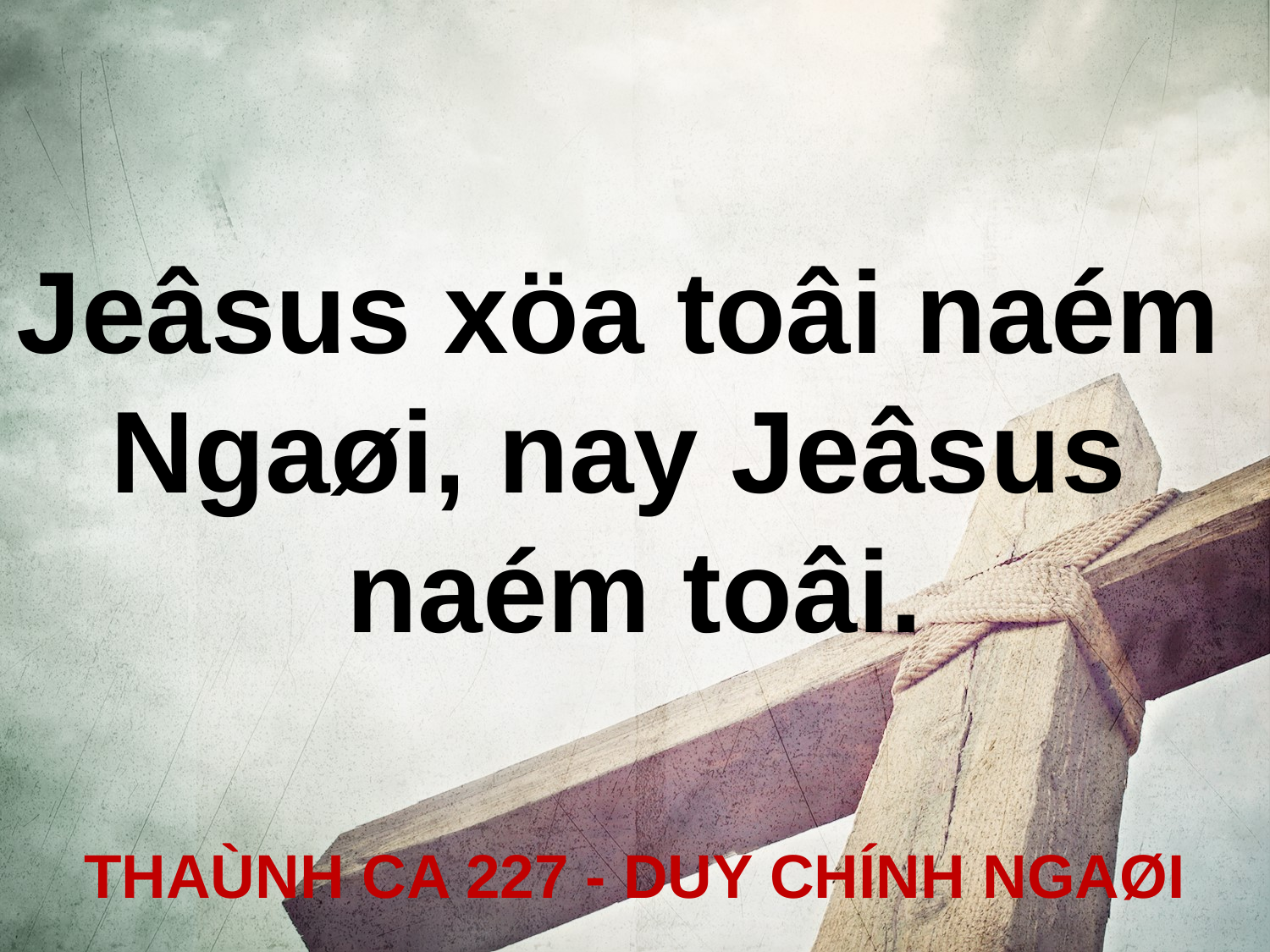

Jeâsus xöa toâi naém
Ngaøi, nay Jeâsus
naém toâi.
THAÙNH CA 227 - DUY CHÍNH NGAØI